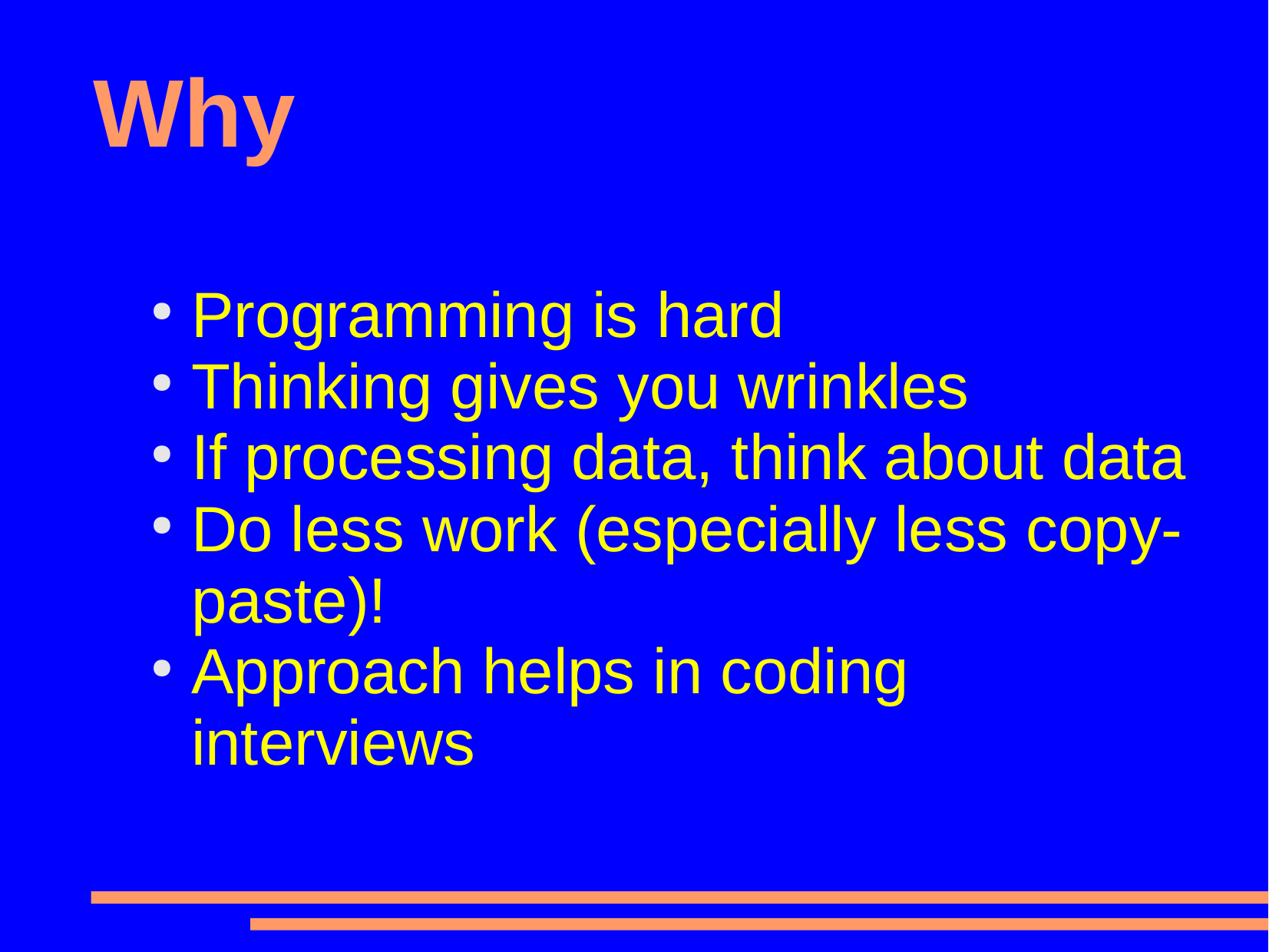

# Why
Programming is hard
Thinking gives you wrinkles
If processing data, think about data
Do less work (especially less copy-paste)!
Approach helps in coding interviews